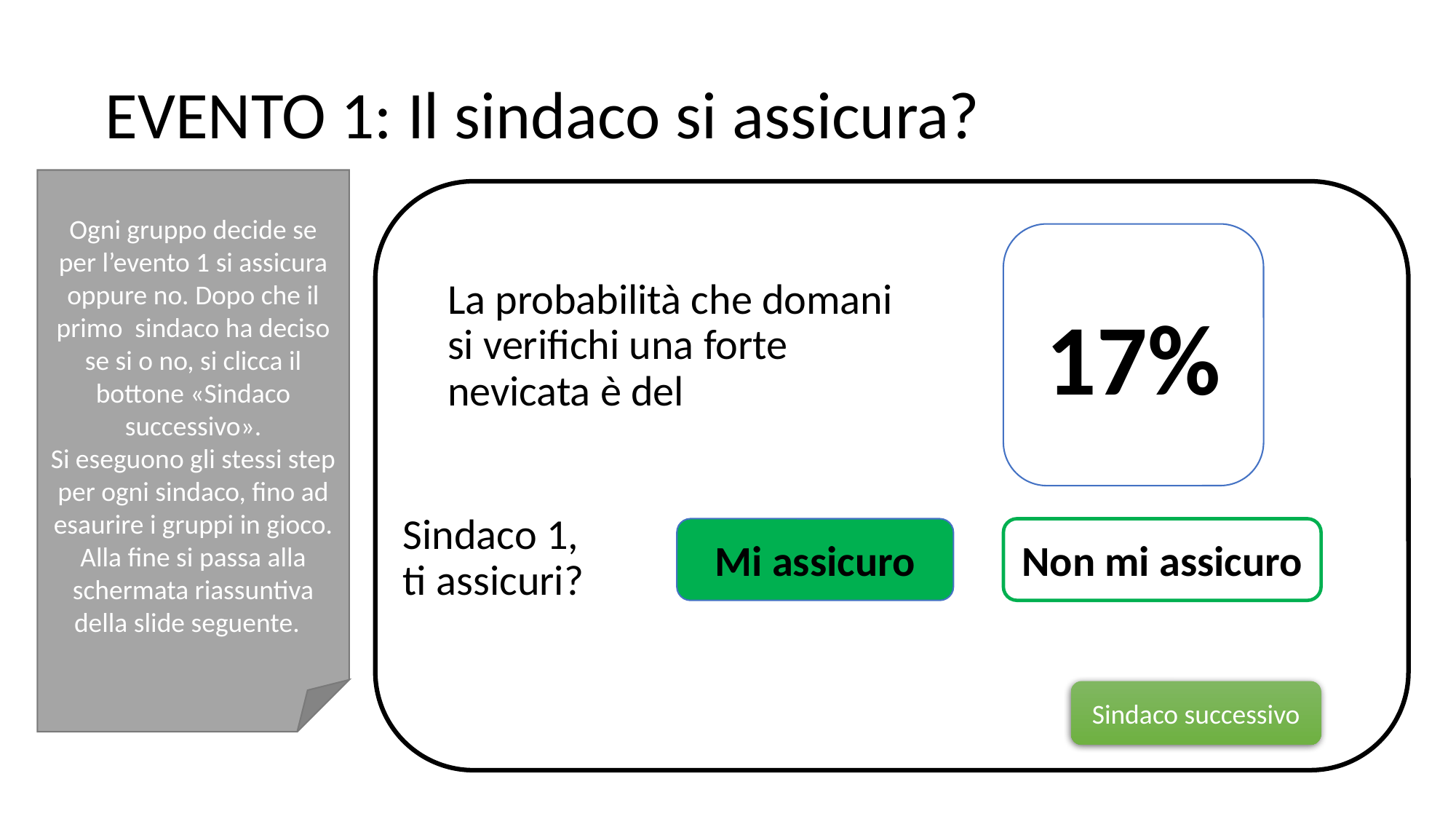

# EVENTO 1: Il sindaco si assicura?
Ogni gruppo decide se per l’evento 1 si assicura oppure no. Dopo che il primo  sindaco ha deciso se si o no, si clicca il bottone «Sindaco successivo».
Si eseguono gli stessi step per ogni sindaco, fino ad esaurire i gruppi in gioco. Alla fine si passa alla schermata riassuntiva della slide seguente.

17%
La probabilità che domani si verifichi una forte nevicata è del
Sindaco 1,
ti assicuri?
Mi assicuro
Non mi assicuro
Sindaco successivo